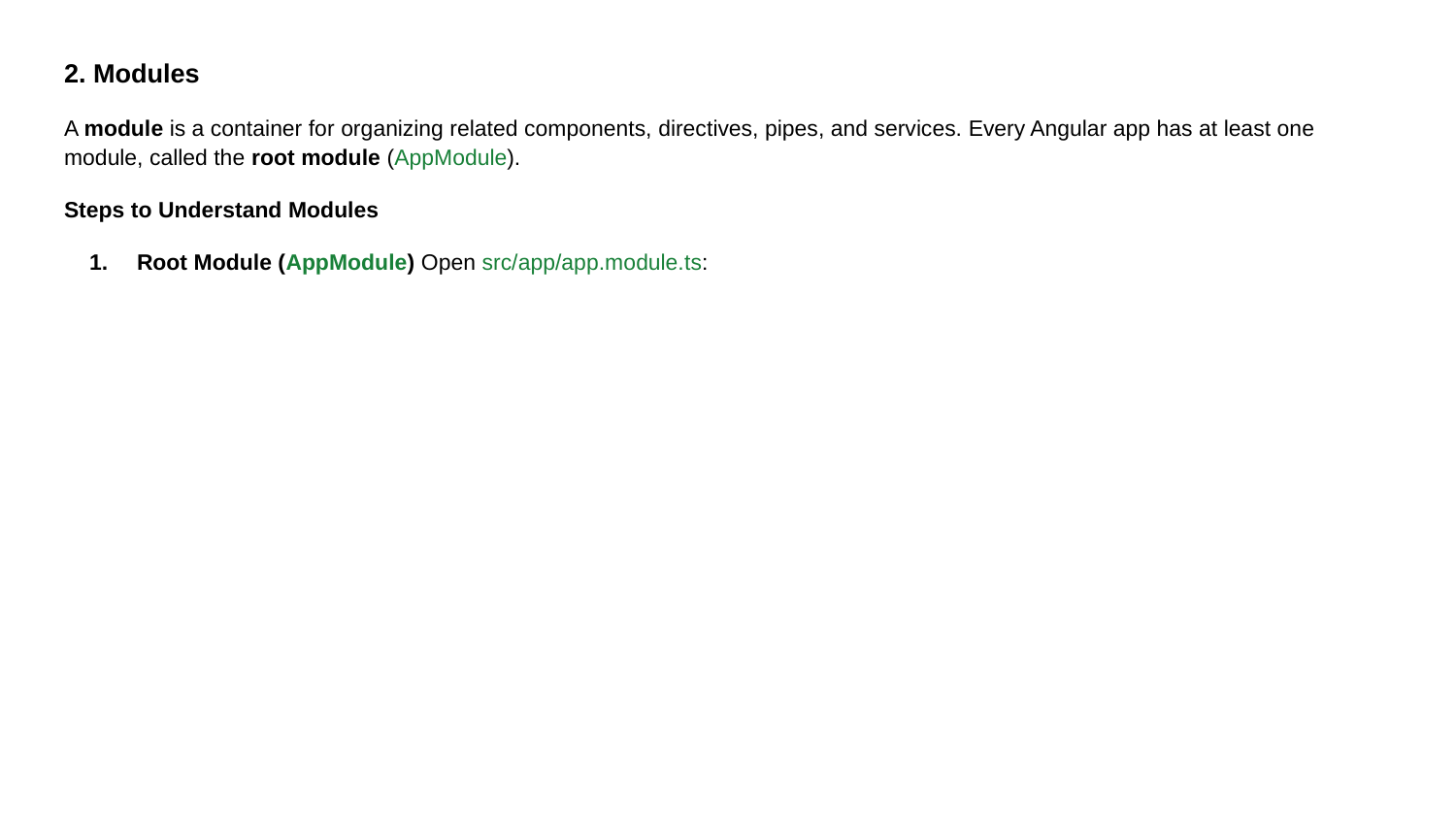

2. Modules
A module is a container for organizing related components, directives, pipes, and services. Every Angular app has at least one module, called the root module (AppModule).
Steps to Understand Modules
Root Module (AppModule) Open src/app/app.module.ts: